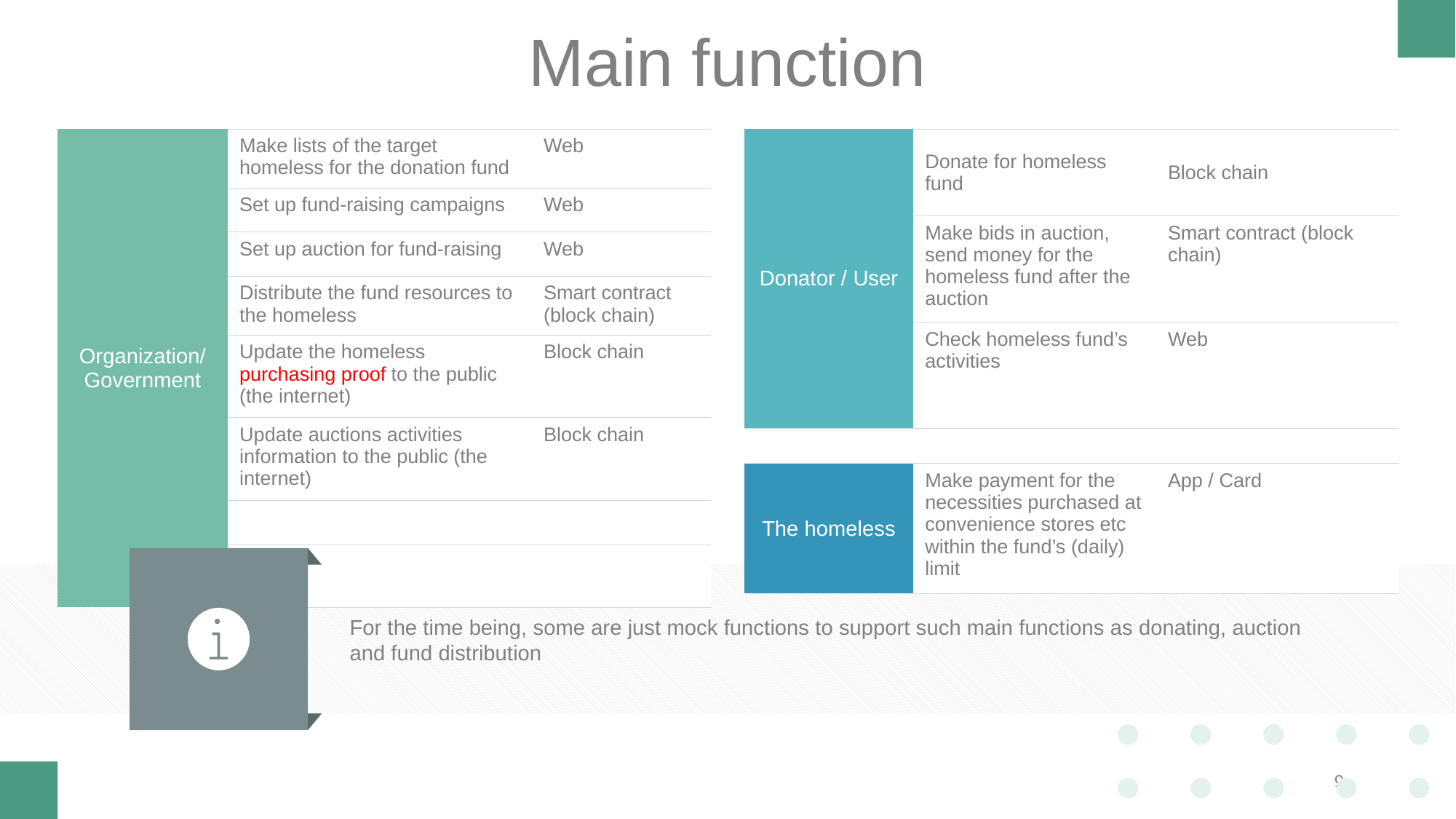

Main function

| Organization/ Government | Make lists of the target homeless for the donation fund | Web |
| --- | --- | --- |
|  | Set up fund-raising campaigns | Web |
|  | Set up auction for fund-raising | Web |
|  | Distribute the fund resources to the homeless | Smart contract (block chain) |
|  | Update the homeless purchasing proof to the public (the internet) | Block chain |
|  | Update auctions activities information to the public (the internet) | Block chain |
|  |  |  |
|  |  |  |
| Donator / User | Donate for homeless fund | Block chain |
| --- | --- | --- |
|  | Make bids in auction, send money for the homeless fund after the auction | Smart contract (block chain) |
|  | Check homeless fund’s activities | Web |
|  |  |  |
| The homeless | Make payment for the necessities purchased at convenience stores etc within the fund’s (daily) limit | App / Card |

For the time being, some are just mock functions to support such main functions as donating, auction and fund distribution

9